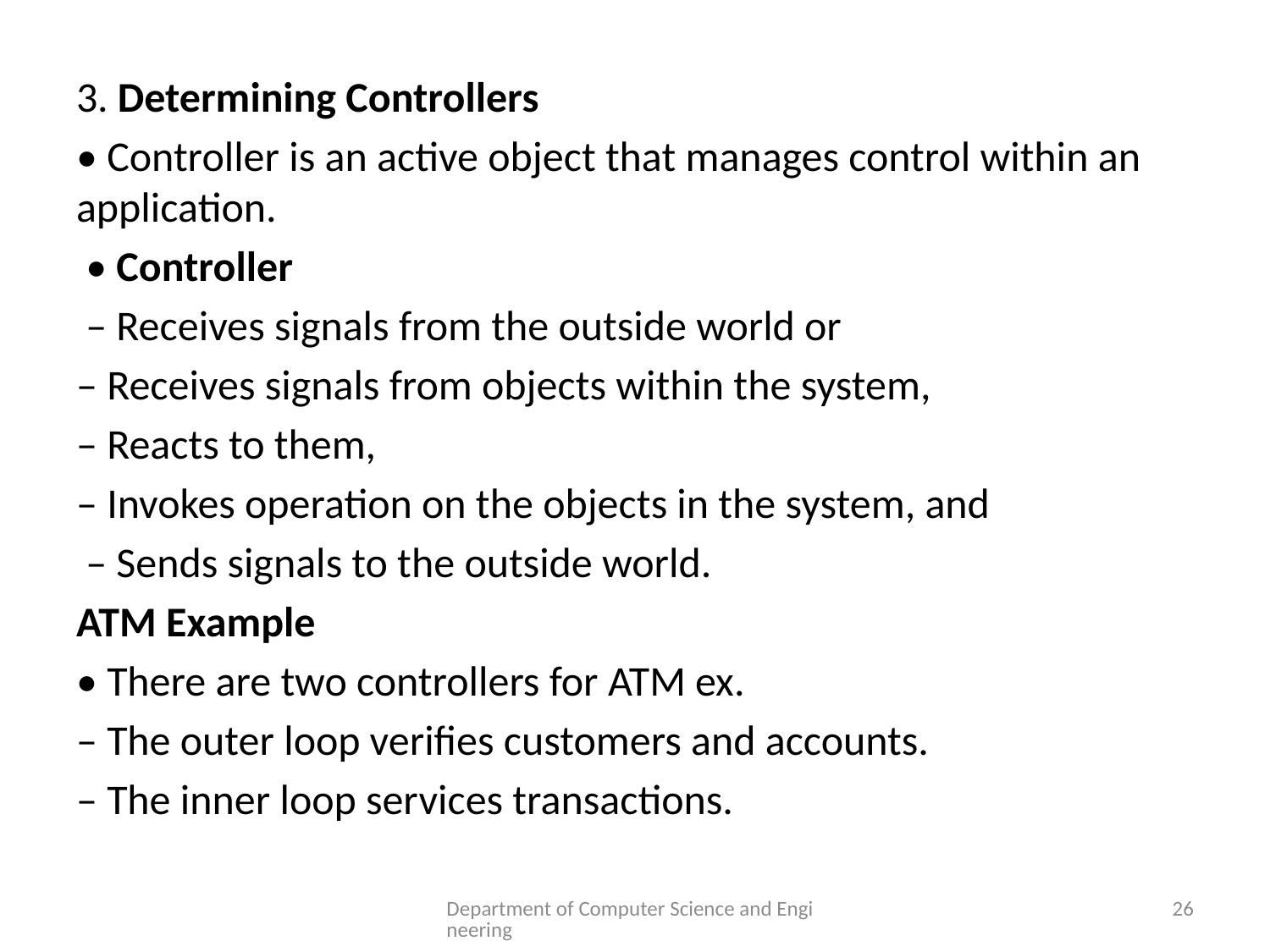

3. Determining Controllers
• Controller is an active object that manages control within an application.
 • Controller
 – Receives signals from the outside world or
– Receives signals from objects within the system,
– Reacts to them,
– Invokes operation on the objects in the system, and
 – Sends signals to the outside world.
ATM Example
• There are two controllers for ATM ex.
– The outer loop verifies customers and accounts.
– The inner loop services transactions.
Department of Computer Science and Engineering
26